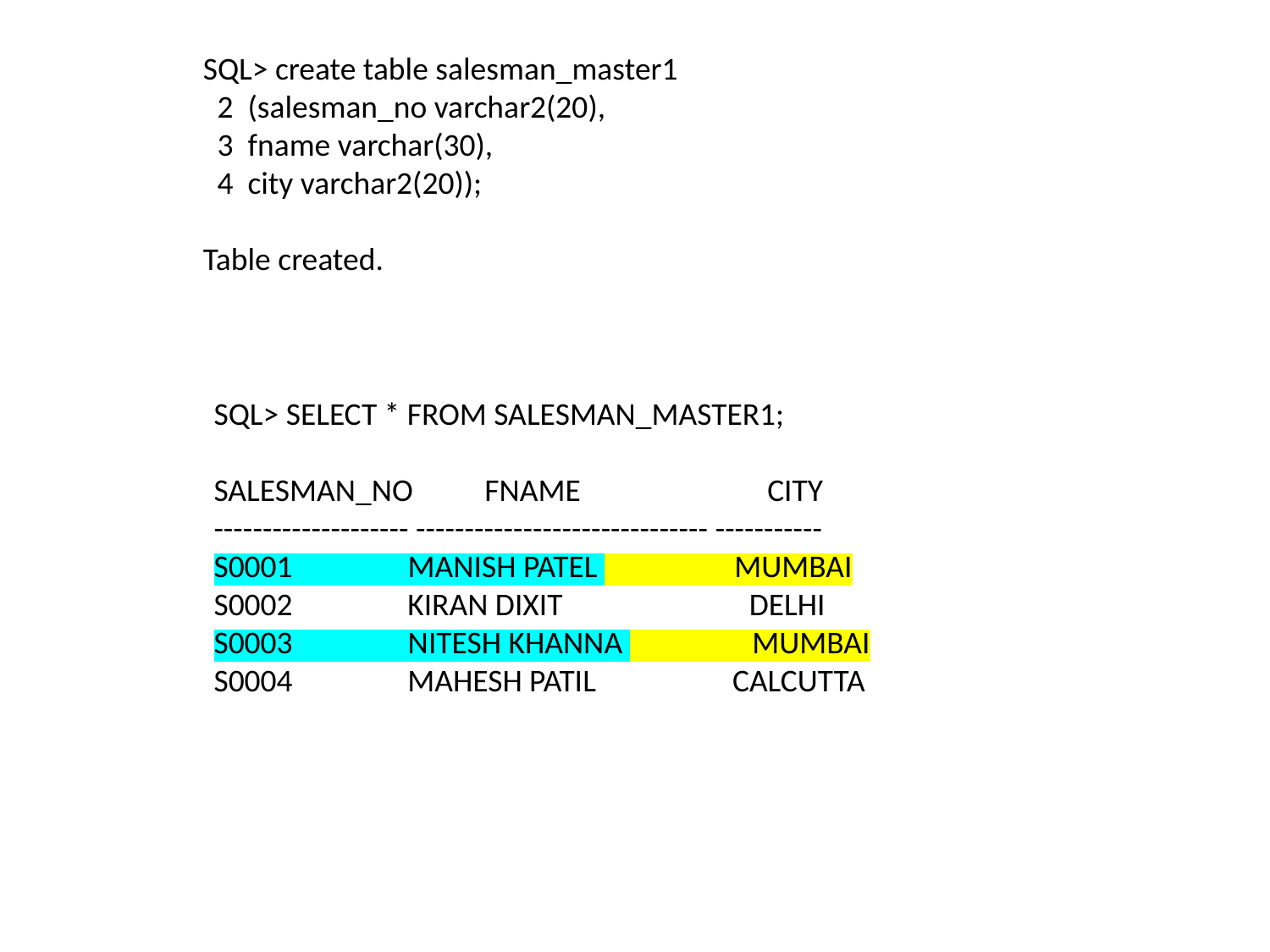

SQL> create table salesman_master1
  2  (salesman_no varchar2(20),
  3  fname varchar(30),
  4  city varchar2(20));

Table created.

SQL> SELECT * FROM SALESMAN_MASTER1;

SALESMAN_NO          FNAME                          CITY
-------------------- ------------------------------ -----------
S0001                MANISH PATEL                   MUMBAI
S0002                KIRAN DIXIT                          DELHI
S0003                NITESH KHANNA                  MUMBAI
S0004                MAHESH PATIL                   CALCUTTA